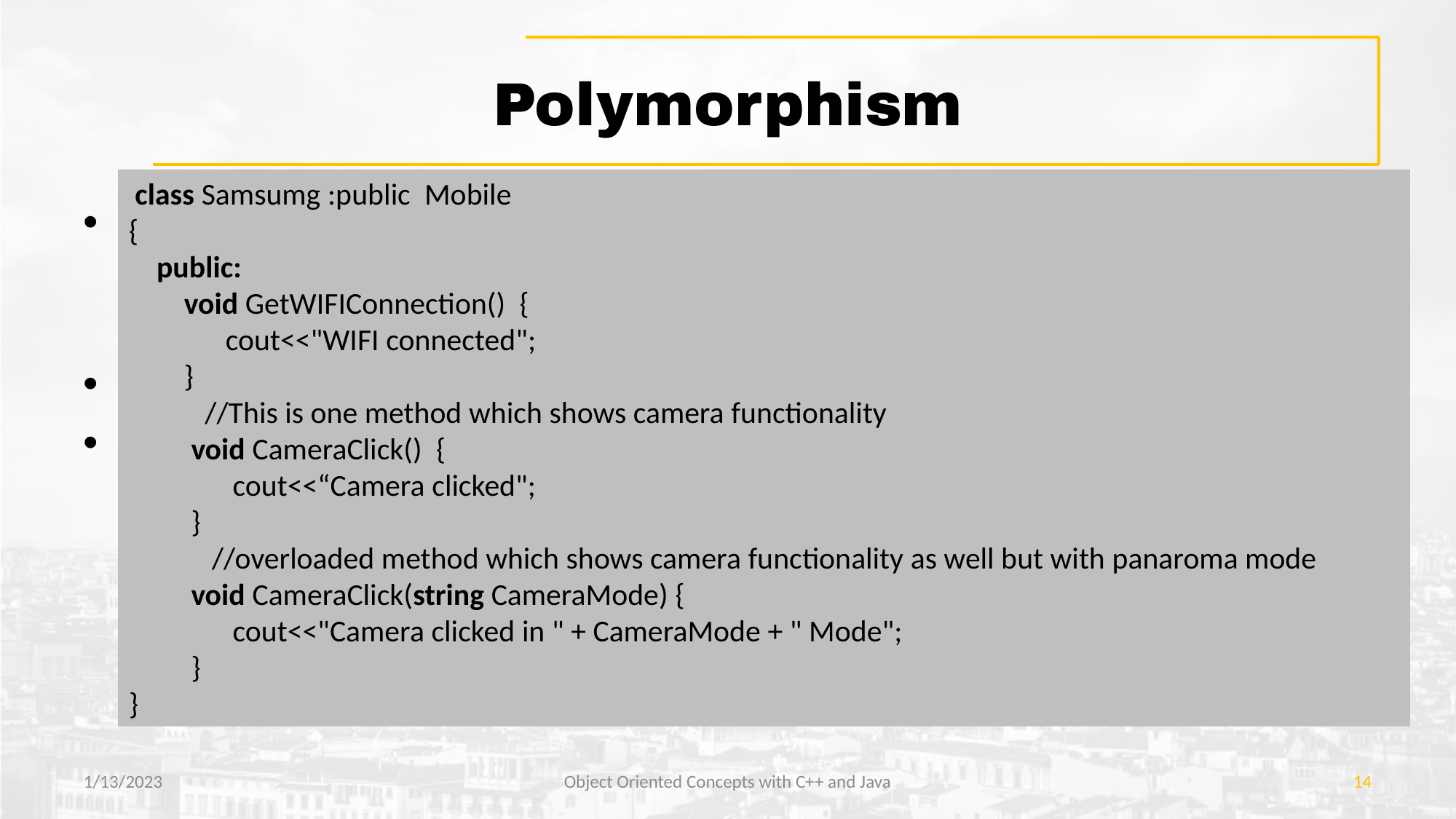

# Polymorphism
 class Samsumg :public  Mobile
{
    public:
        void GetWIFIConnection()  {
              cout<<"WIFI connected";
        }
           //This is one method which shows camera functionality
         void CameraClick()  {
               cout<<“Camera clicked";
         }
            //overloaded method which shows camera functionality as well but with panaroma mode
         void CameraClick(string CameraMode) {
               cout<<"Camera clicked in " + CameraMode + " Mode";
         }
}
Polymorphism can be defined as the ability of doing the same operation but with different type of input.
More precisely we say it as ‘many forms of single entity’
Static or Compile time polymorphism
Compile time polymorphism the compiler knows which overloaded method it is going to call.

1/13/2023
Object Oriented Concepts with C++ and Java
14